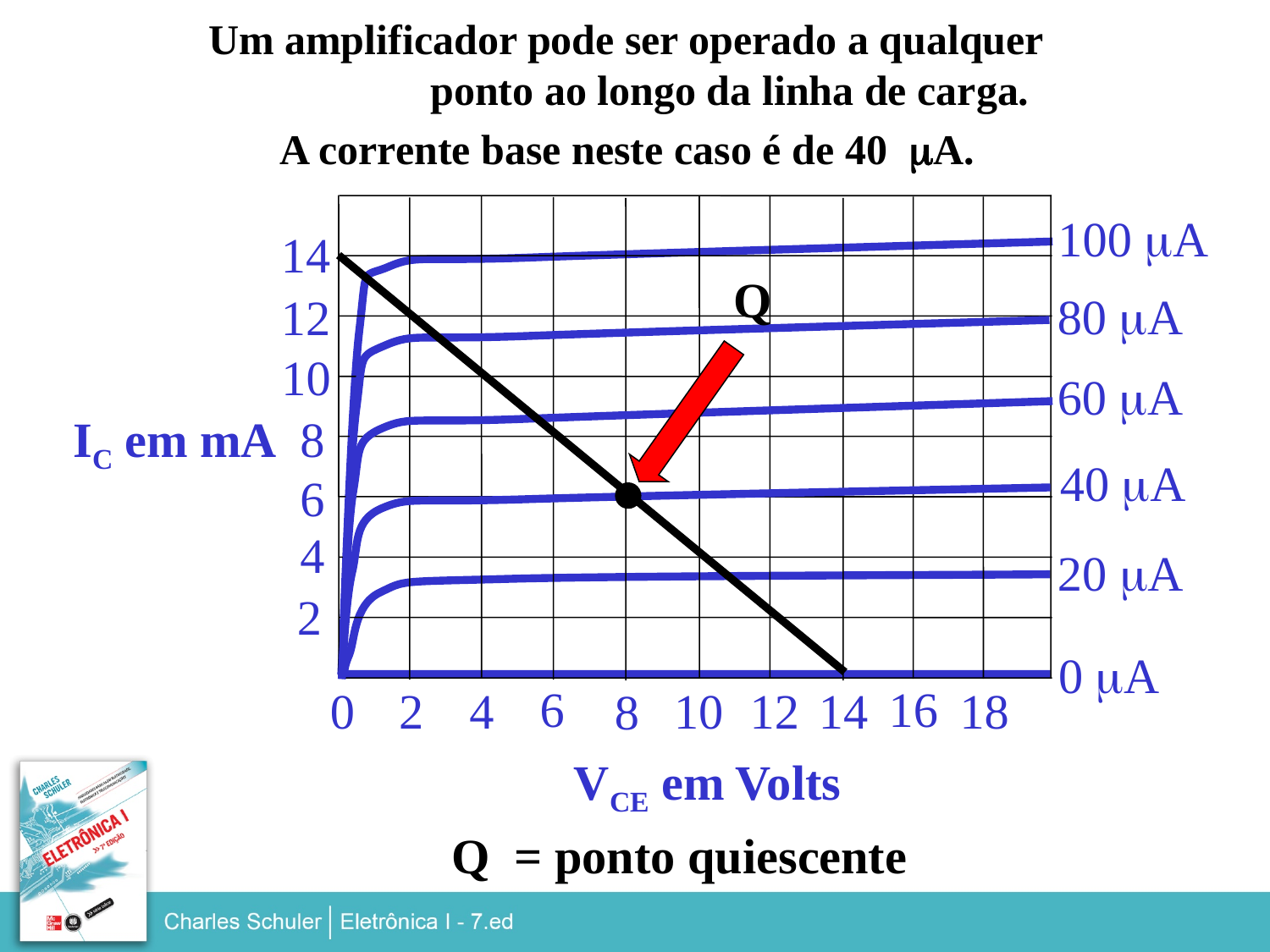

Um amplificador pode ser operado a qualquer
                     ponto ao longo da linha de carga.
A corrente base neste caso é de 40  μA.

100 μA

14

Q
80 μA

12
10
60 μA

IC em mA
8
40 μA

6

4
20 μA

2
0 μA

6
16
0
2
4
10
12
14
18
8
VCE em Volts
Q  = ponto quiescente